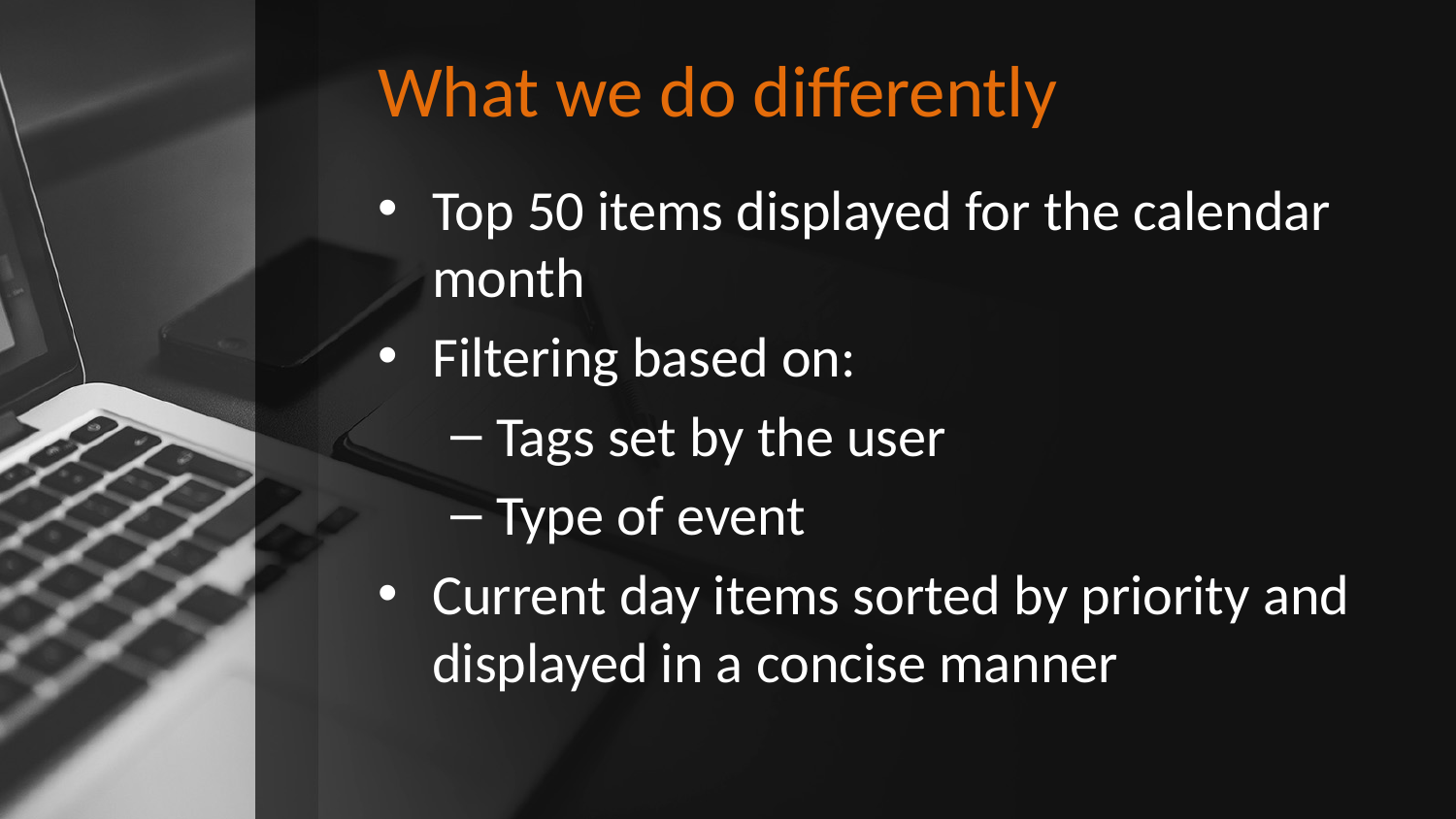

# What we do differently
Top 50 items displayed for the calendar month
Filtering based on:
Tags set by the user
Type of event
Current day items sorted by priority and displayed in a concise manner